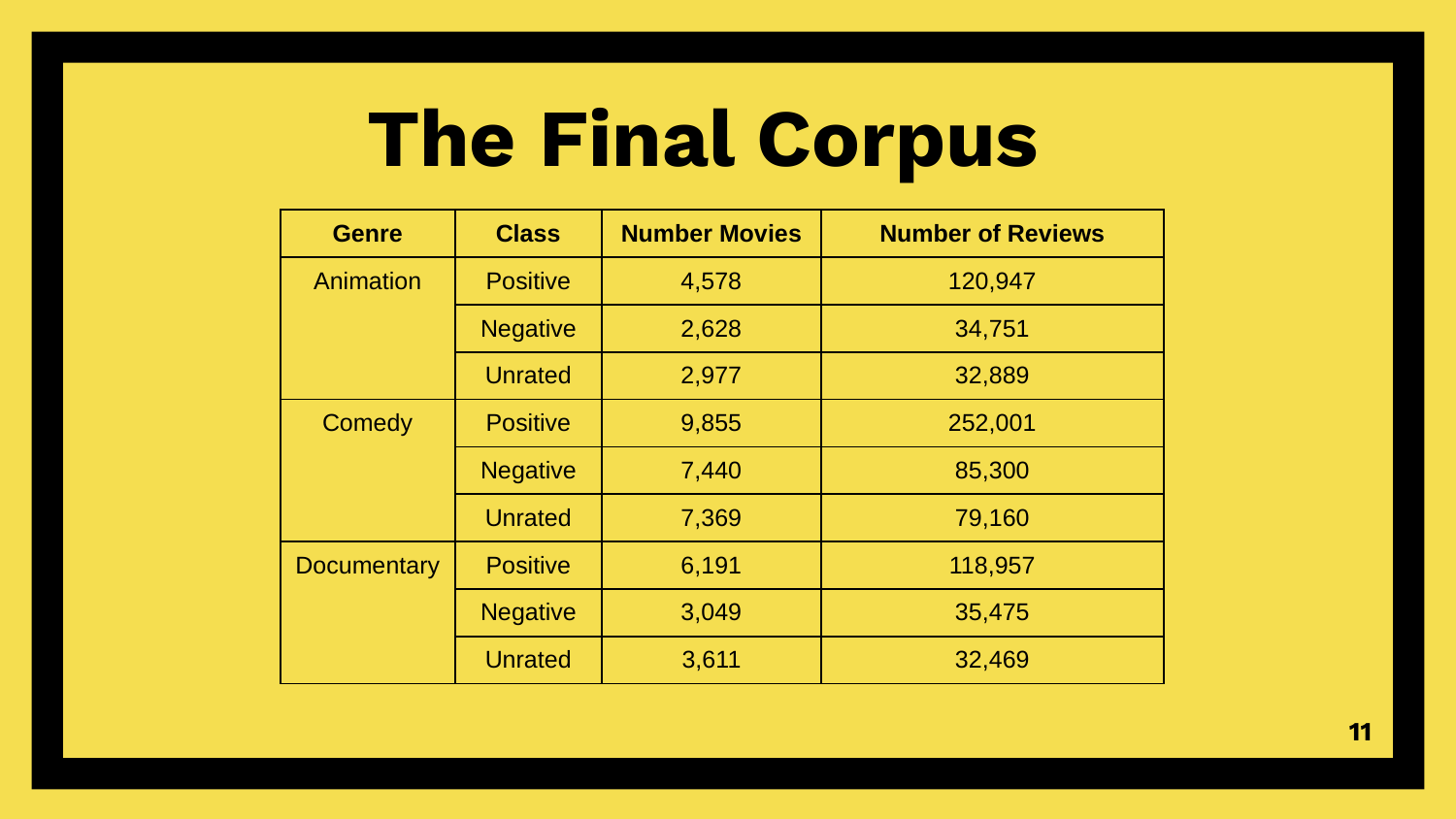

The Final Corpus
| Genre | Class | Number Movies | Number of Reviews |
| --- | --- | --- | --- |
| Animation | Positive | 4,578 | 120,947 |
|  | Negative | 2,628 | 34,751 |
|  | Unrated | 2,977 | 32,889 |
| Comedy | Positive | 9,855 | 252,001 |
|  | Negative | 7,440 | 85,300 |
|  | Unrated | 7,369 | 79,160 |
| Documentary | Positive | 6,191 | 118,957 |
|  | Negative | 3,049 | 35,475 |
|  | Unrated | 3,611 | 32,469 |
11